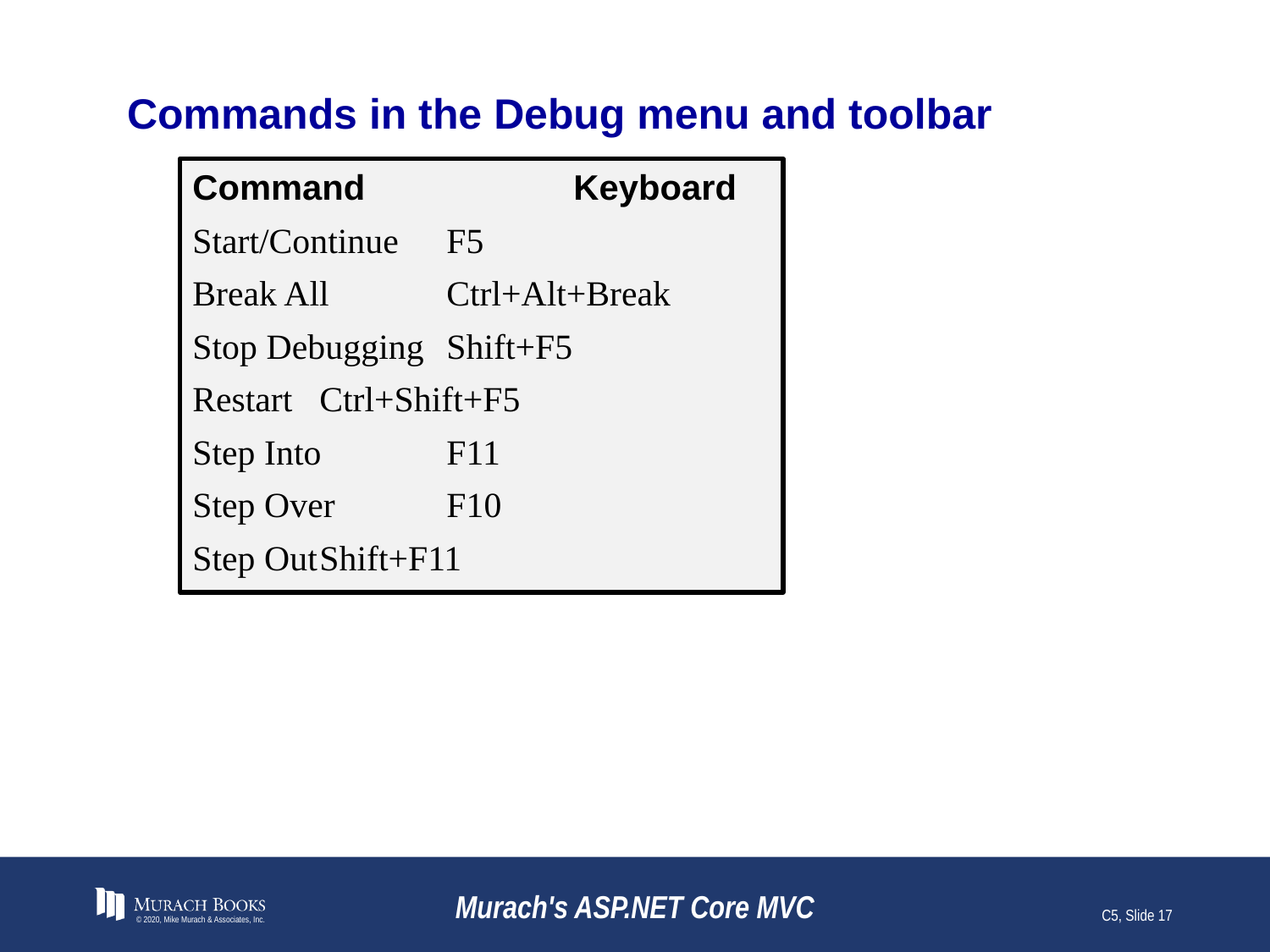

# Commands in the Debug menu and toolbar
Command		Keyboard
Start/Continue	F5
Break All	Ctrl+Alt+Break
Stop Debugging	Shift+F5
Restart	Ctrl+Shift+F5
Step Into	F11
Step Over	F10
Step Out	Shift+F11

© 2020, Mike Murach & Associates, Inc.
Murach's ASP.NET Core MVC

C5, Slide 17